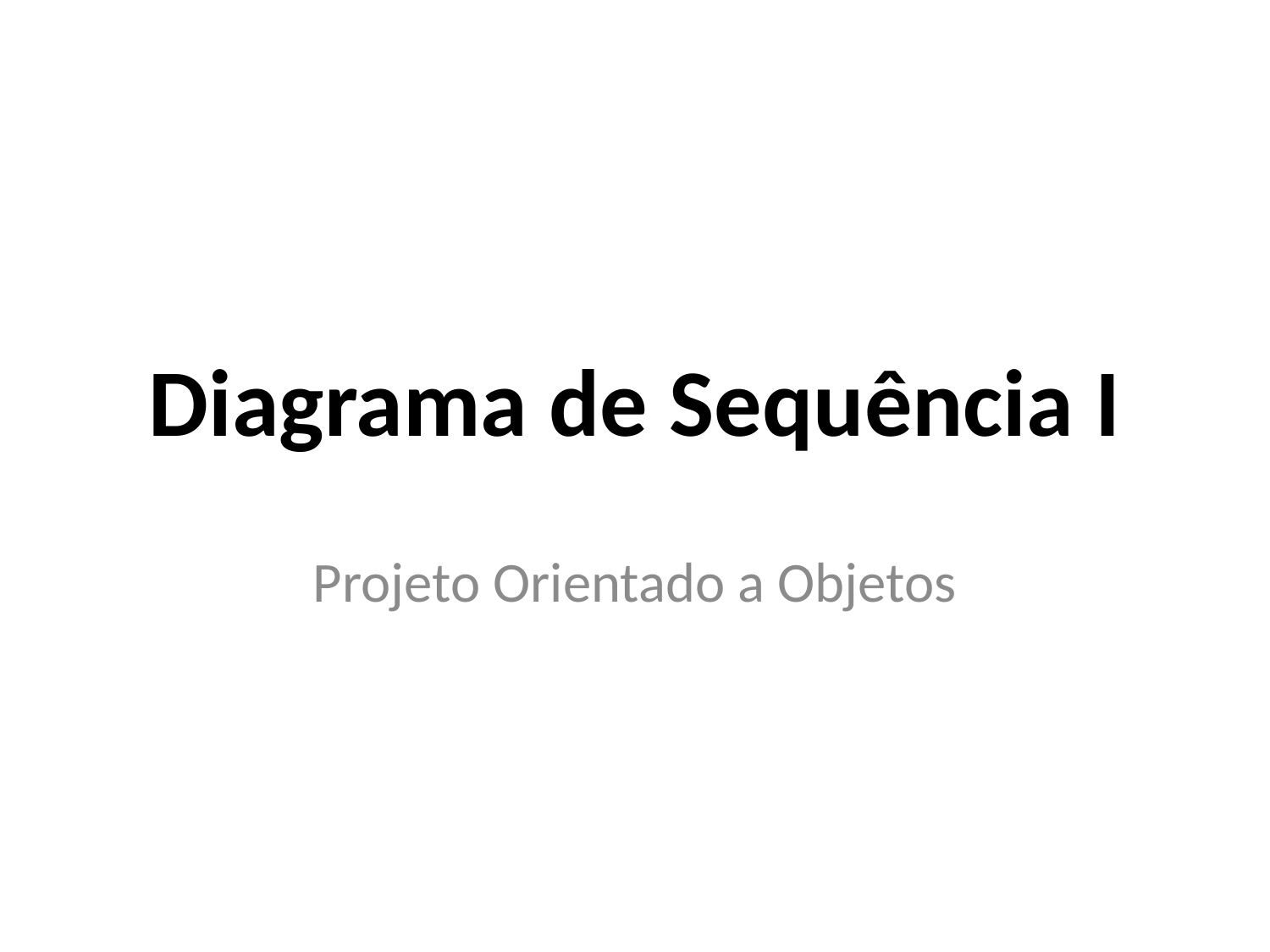

# Diagrama de Sequência I
Projeto Orientado a Objetos